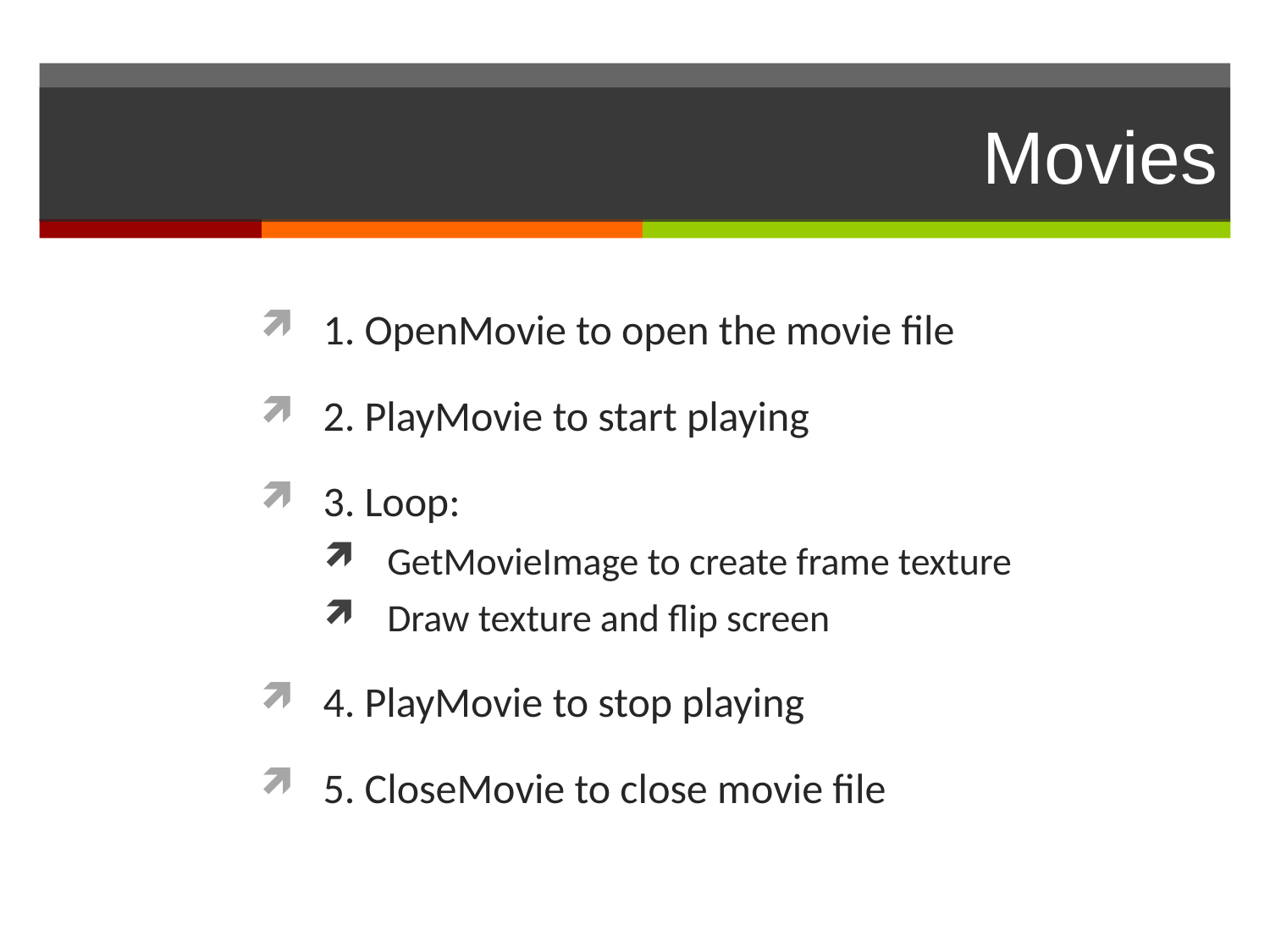

# Movies
1. OpenMovie to open the movie file
2. PlayMovie to start playing
3. Loop:
GetMovieImage to create frame texture
Draw texture and flip screen
4. PlayMovie to stop playing
5. CloseMovie to close movie file